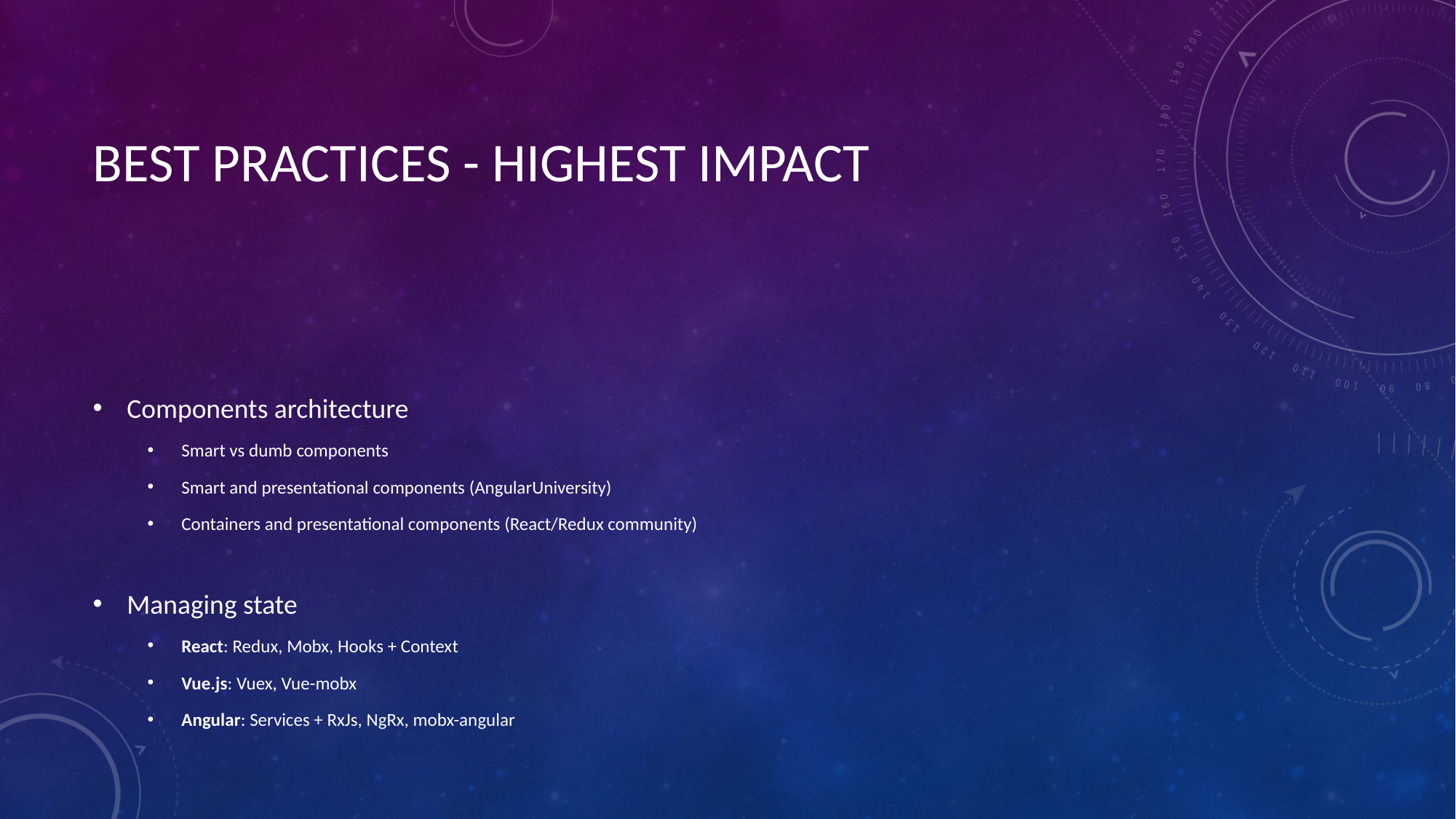

# Best practices - HIGHEST impact

Components architecture
Smart vs dumb components
Smart and presentational components (AngularUniversity)
Containers and presentational components (React/Redux community)

Managing state
React: Redux, Mobx, Hooks + Context
Vue.js: Vuex, Vue-mobx
Angular: Services + RxJs, NgRx, mobx-angular